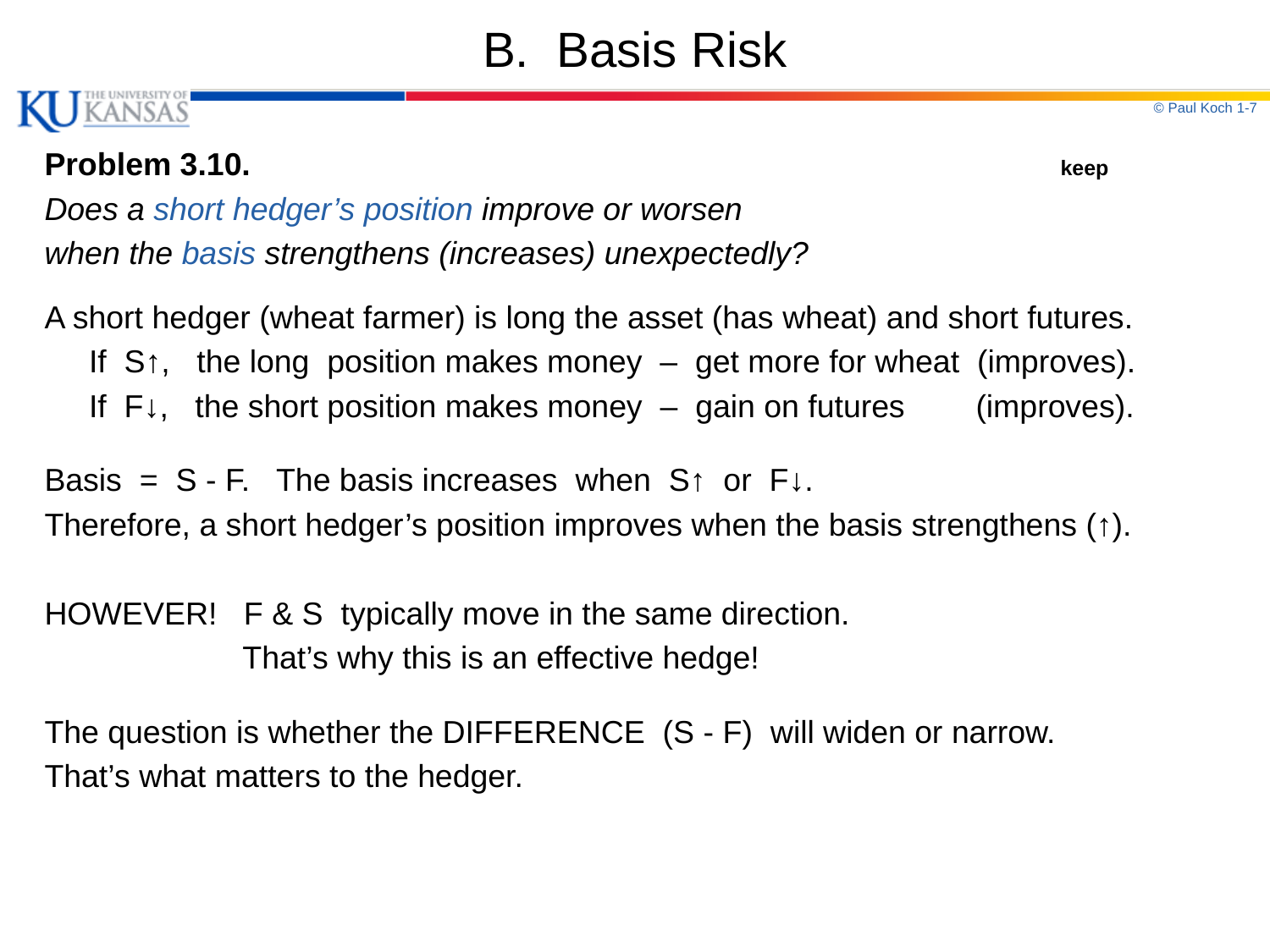

# B.  Basis Risk
© Paul Koch 1-7
Problem 3.10.							keep
Does a short hedger’s position improve or worsen
when the basis strengthens (increases) unexpectedly?

A short hedger (wheat farmer) is long the asset (has wheat) and short futures.
     If  S↑,   the long  position makes money  –  get more for wheat  (improves).
     If  F↓,   the short position makes money  –  gain on futures        (improves).

Basis  =  S - F.   The basis increases  when  S↑  or  F↓.
Therefore, a short hedger’s position improves when the basis strengthens (↑).

HOWEVER!   F & S  typically move in the same direction.
	        That’s why this is an effective hedge!

The question is whether the DIFFERENCE  (S - F)  will widen or narrow.
That’s what matters to the hedger.